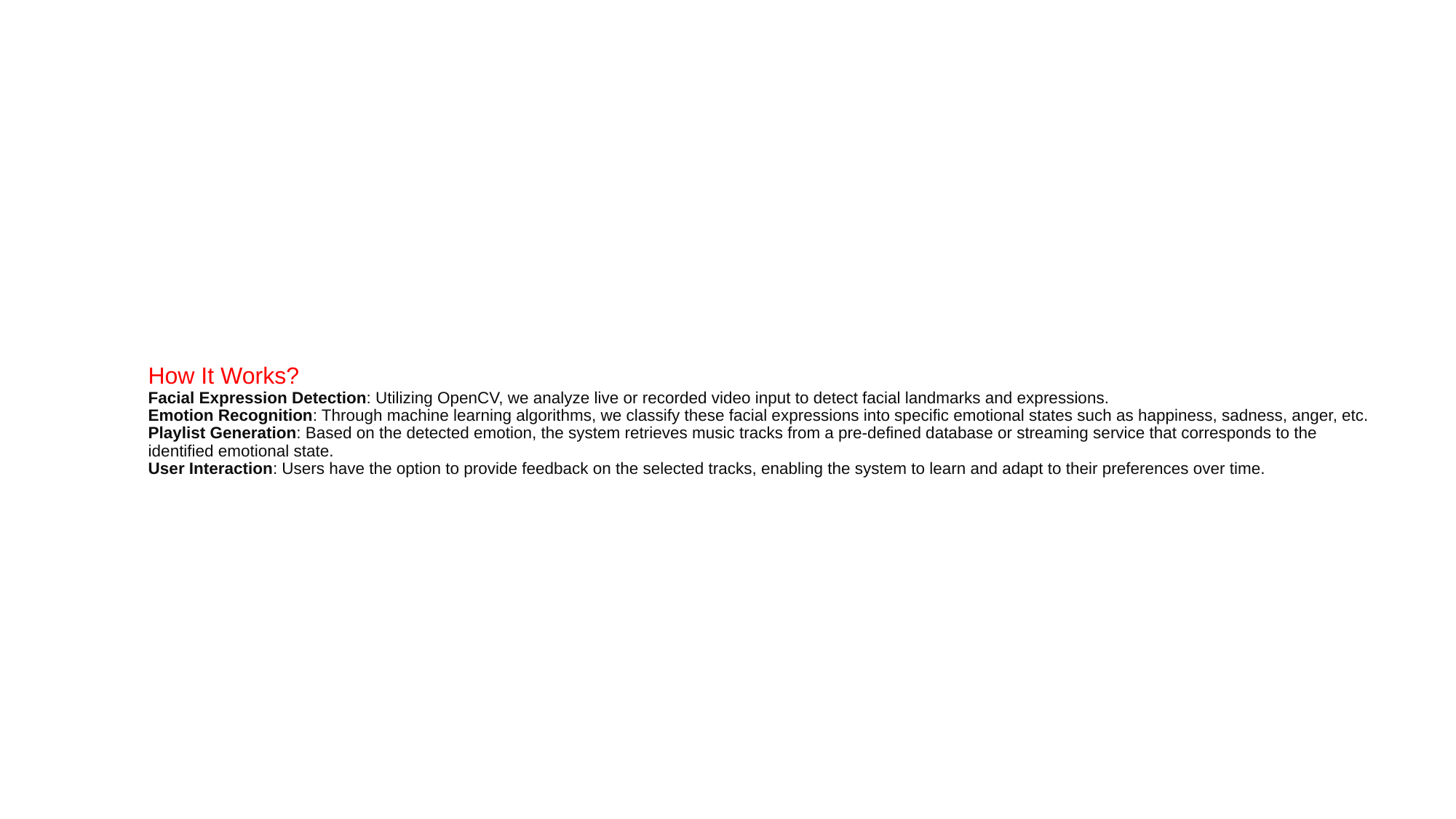

# How It Works? Facial Expression Detection: Utilizing OpenCV, we analyze live or recorded video input to detect facial landmarks and expressions. Emotion Recognition: Through machine learning algorithms, we classify these facial expressions into specific emotional states such as happiness, sadness, anger, etc. Playlist Generation: Based on the detected emotion, the system retrieves music tracks from a pre-defined database or streaming service that corresponds to the identified emotional state. User Interaction: Users have the option to provide feedback on the selected tracks, enabling the system to learn and adapt to their preferences over time.